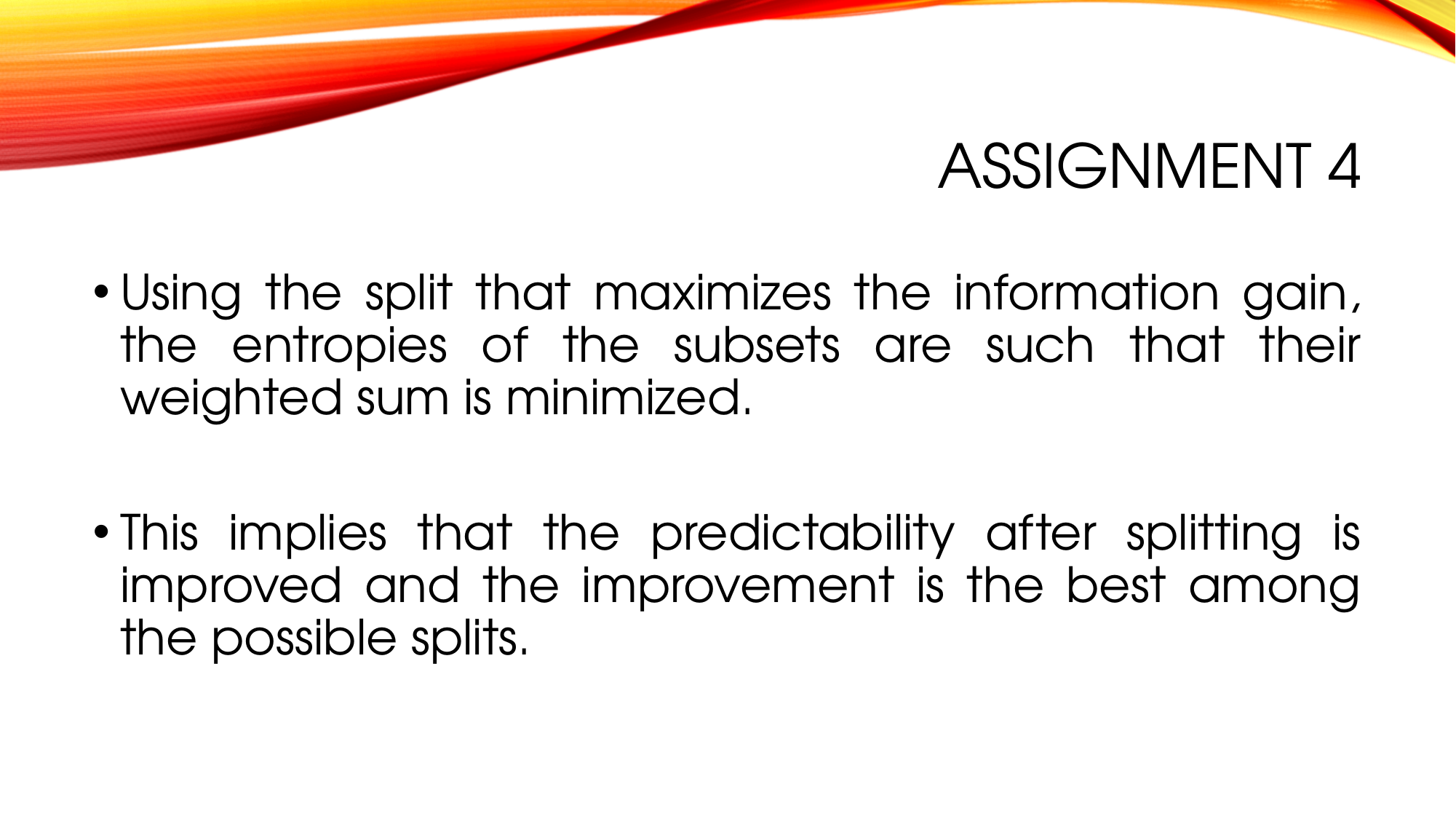

# Assignment 4
Using the split that maximizes the information gain, the entropies of the subsets are such that their weighted sum is minimized.

This implies that the predictability after splitting is improved and the improvement is the best among the possible splits.